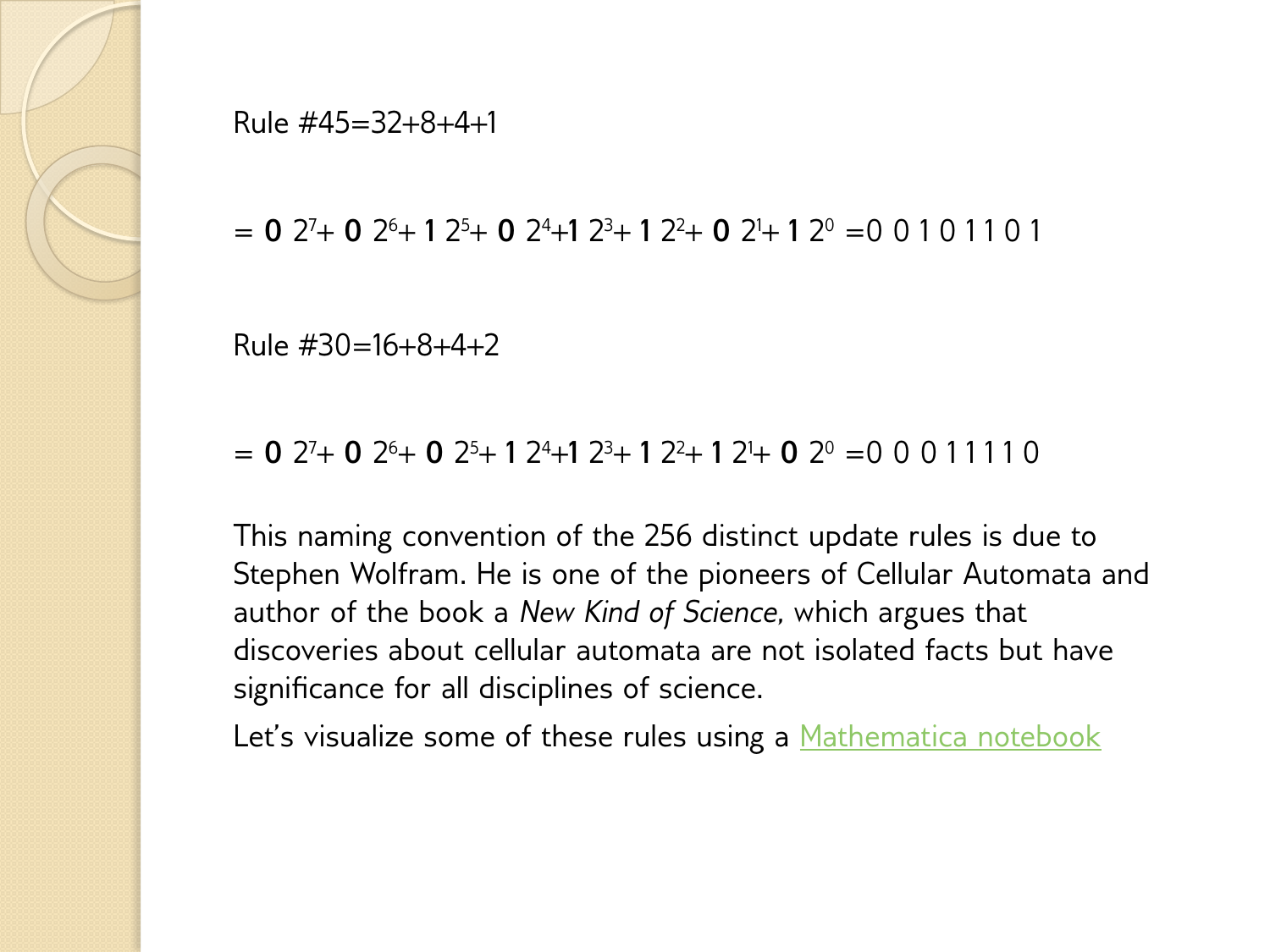

Rule #45=32+8+4+1

= 0 27+ 0 26+ 1 25+ 0 24+1 23+ 1 22+ 0 21+ 1 20 =0 0 1 0 1 1 0 1
Rule #30=16+8+4+2

= 0 27+ 0 26+ 0 25+ 1 24+1 23+ 1 22+ 1 21+ 0 20 =0 0 0 1 1 1 1 0
This naming convention of the 256 distinct update rules is due to Stephen Wolfram. He is one of the pioneers of Cellular Automata and author of the book a New Kind of Science, which argues that discoveries about cellular automata are not isolated facts but have significance for all disciplines of science.

Let’s visualize some of these rules using a Mathematica notebook